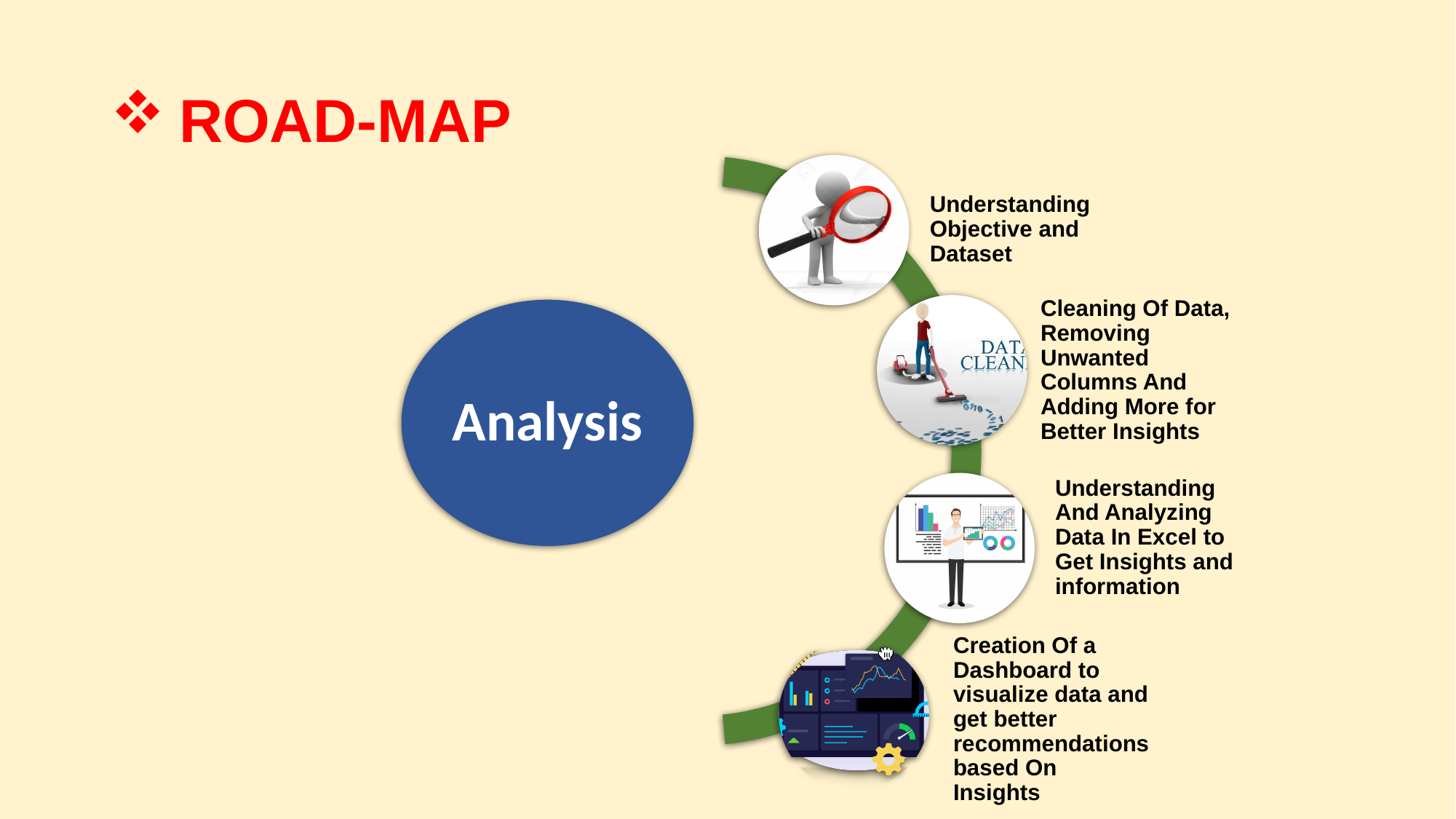

# ROAD-MAP
Analysis
Understanding Objective and Dataset
Cleaning Of Data, Removing Unwanted Columns And Adding More for Better Insights
Understanding And Analyzing Data In Excel to Get Insights and information
Creation Of a Dashboard to visualize data and get better recommendations based On Insights